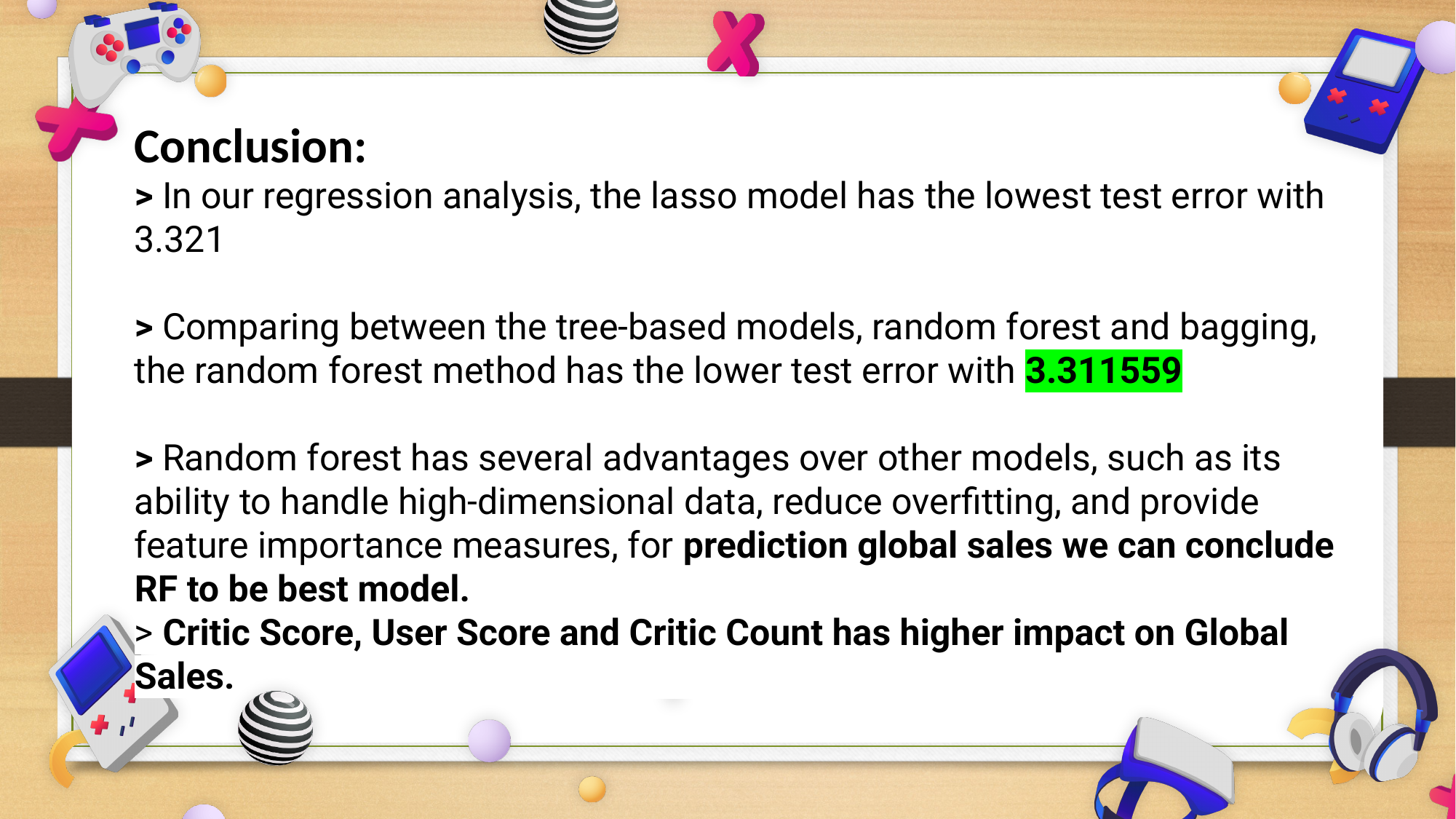

Conclusion:
> In our regression analysis, the lasso model has the lowest test error with 3.321

> Comparing between the tree-based models, random forest and bagging, the random forest method has the lower test error with 3.311559

> Random forest has several advantages over other models, such as its ability to handle high-dimensional data, reduce overfitting, and provide feature importance measures, for prediction global sales we can conclude RF to be best model.
> Critic Score, User Score and Critic Count has higher impact on Global Sales.